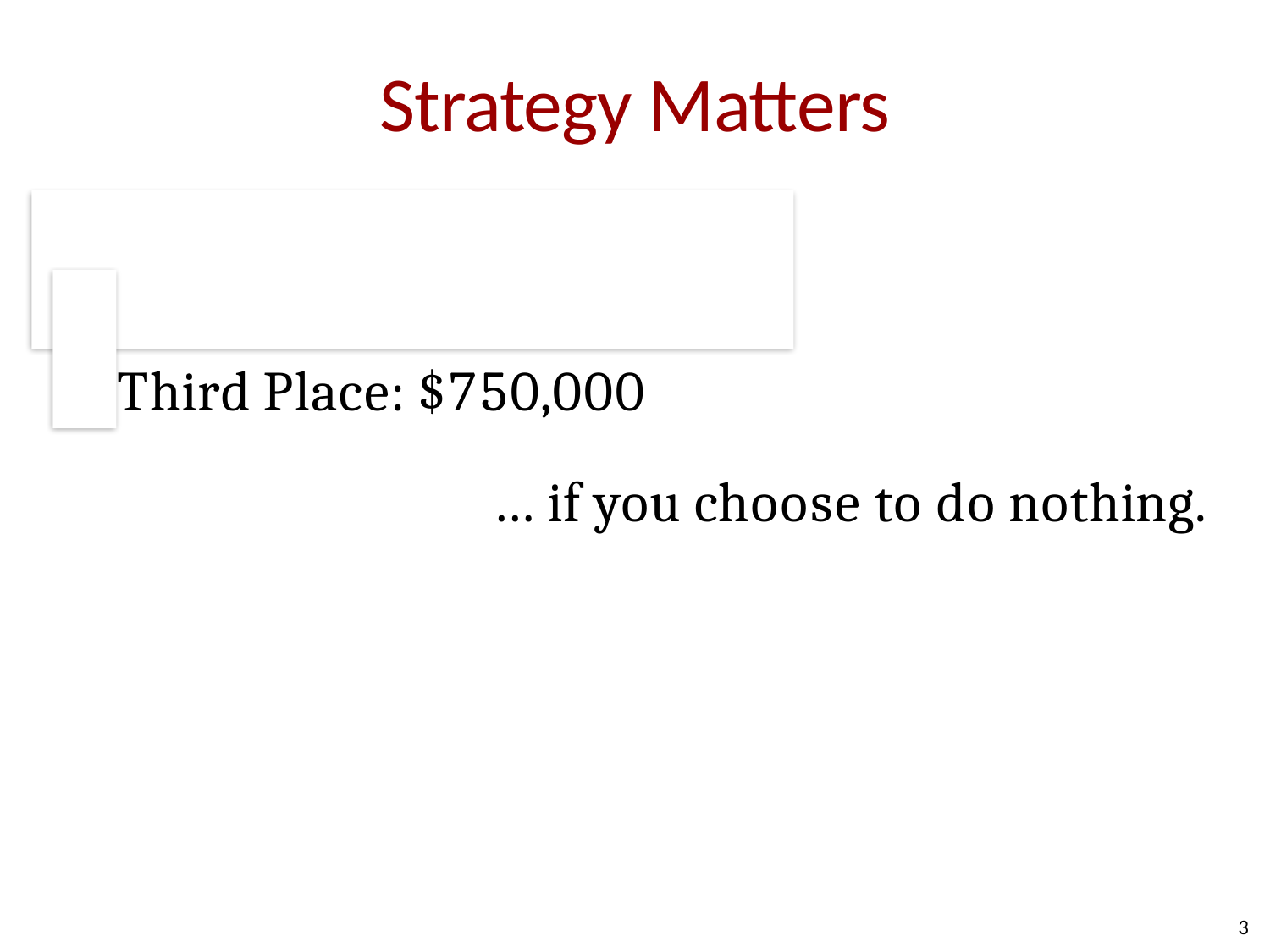

# Strategy Matters

First Place: $2,000,000
Second Place: $1,000,000
Third Place: $750,000

… if you choose to do nothing.
3